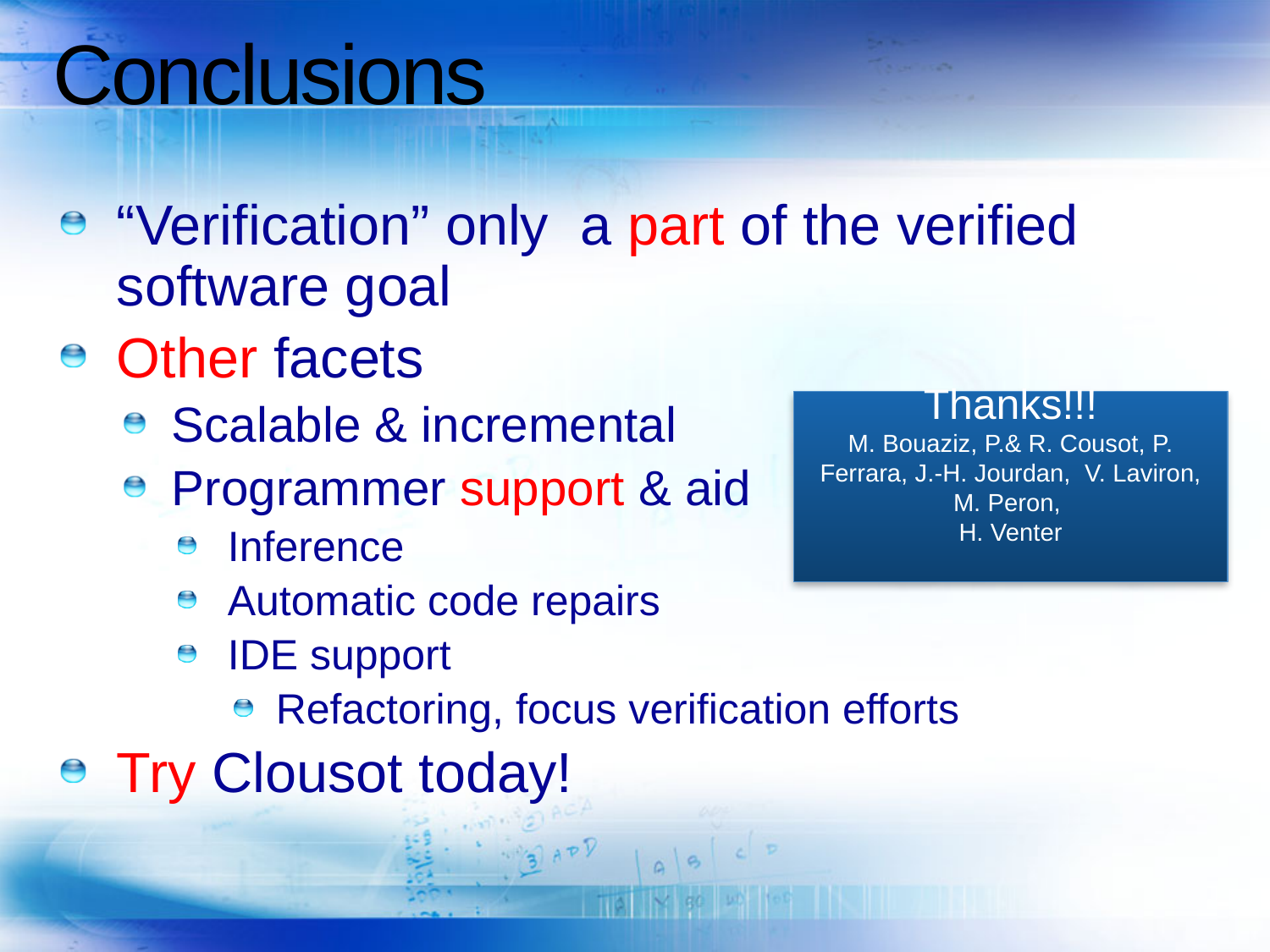

# Conclusions
“Verification” only  a part of the verified software goal
Other facets
Scalable & incremental
Programmer support & aid
Inference
Automatic code repairs
IDE support
Refactoring, focus verification efforts
Try Clousot today!
Thanks!!!
M. Bouaziz, P.& R. Cousot, P. Ferrara, J.-H. Jourdan,  V. Laviron, M. Peron,
H. Venter